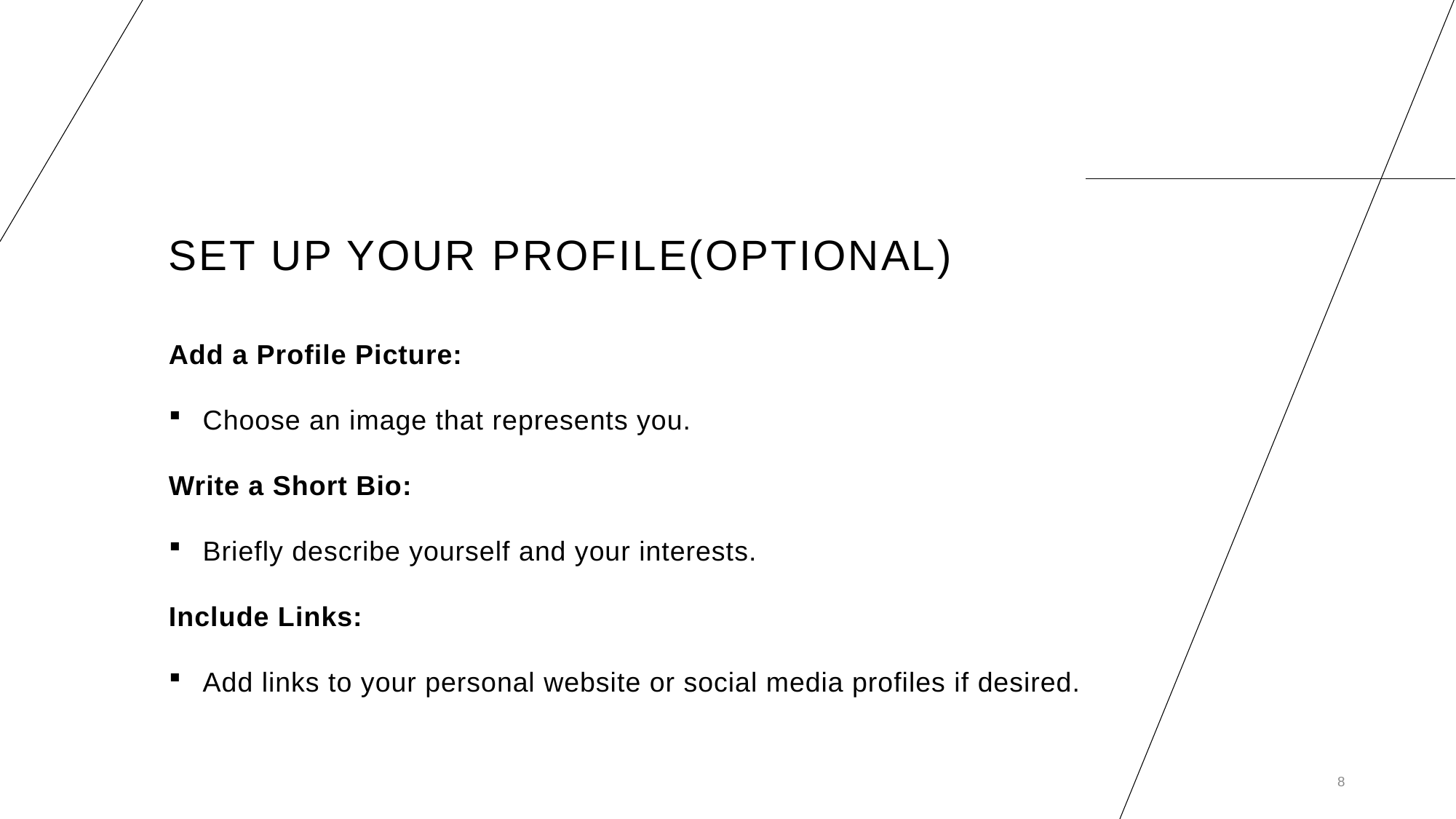

# Set Up Your Profile(Optional)
Add a Profile Picture:

Choose an image that represents you.

Write a Short Bio:

Briefly describe yourself and your interests.

Include Links:

Add links to your personal website or social media profiles if desired.

8